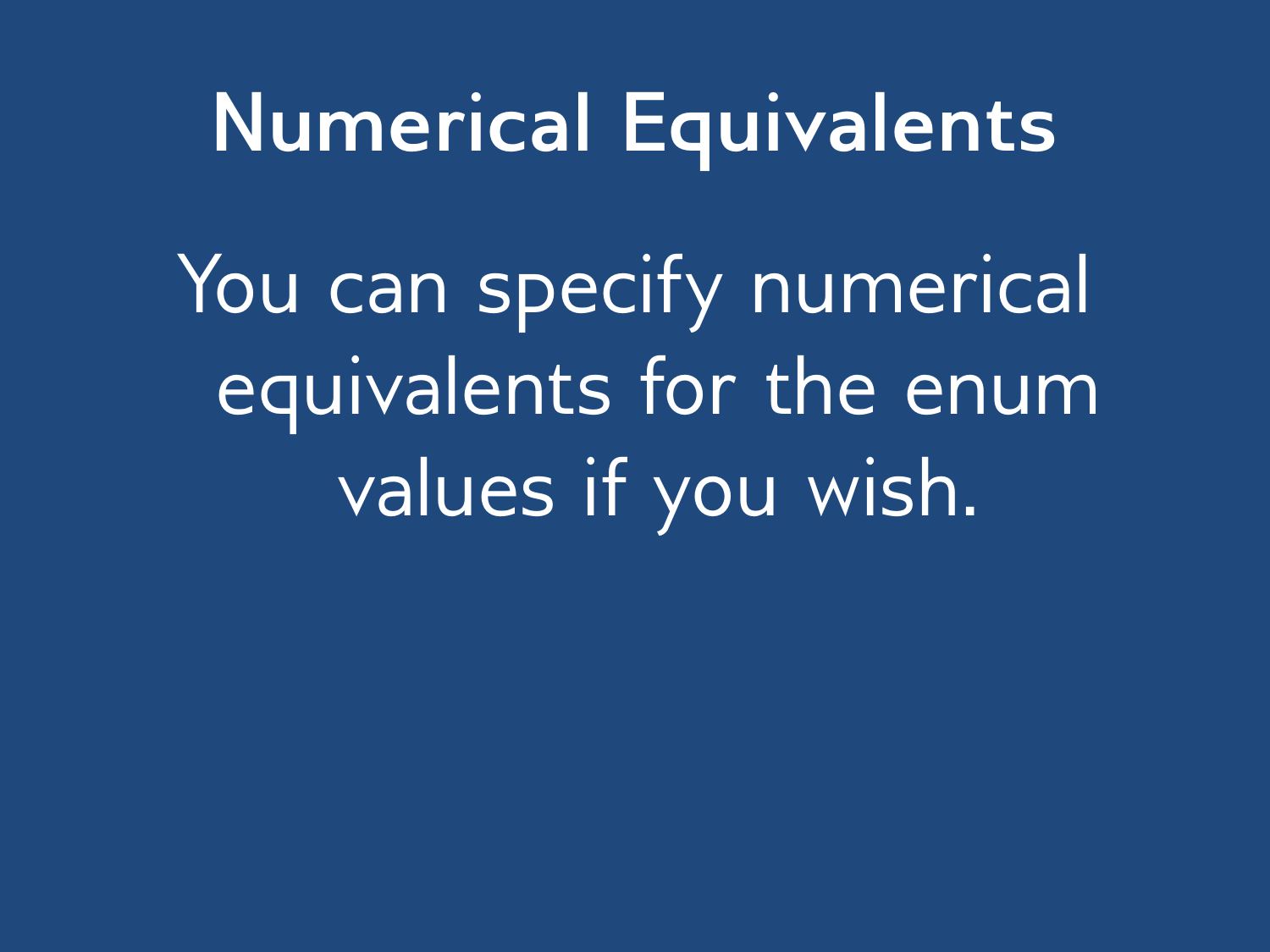

# Numerical Equivalents
You can specify numerical equivalents for the enum values if you wish.